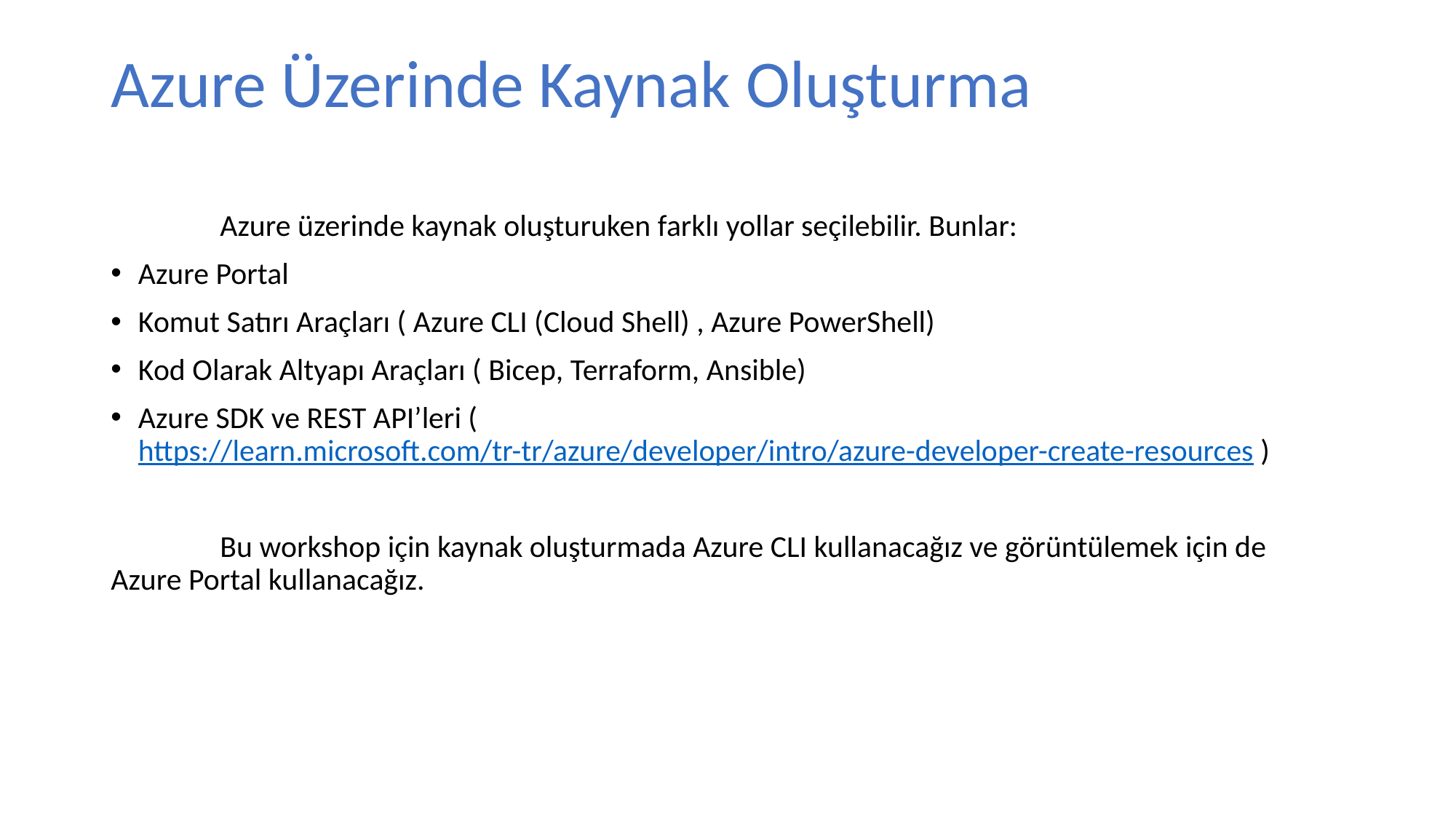

# Azure Üzerinde Kaynak Oluşturma
	Azure üzerinde kaynak oluşturuken farklı yollar seçilebilir. Bunlar:
Azure Portal
Komut Satırı Araçları ( Azure CLI (Cloud Shell) , Azure PowerShell)
Kod Olarak Altyapı Araçları ( Bicep, Terraform, Ansible)
Azure SDK ve REST API’leri (https://learn.microsoft.com/tr-tr/azure/developer/intro/azure-developer-create-resources )

	Bu workshop için kaynak oluşturmada Azure CLI kullanacağız ve görüntülemek için de Azure Portal kullanacağız.